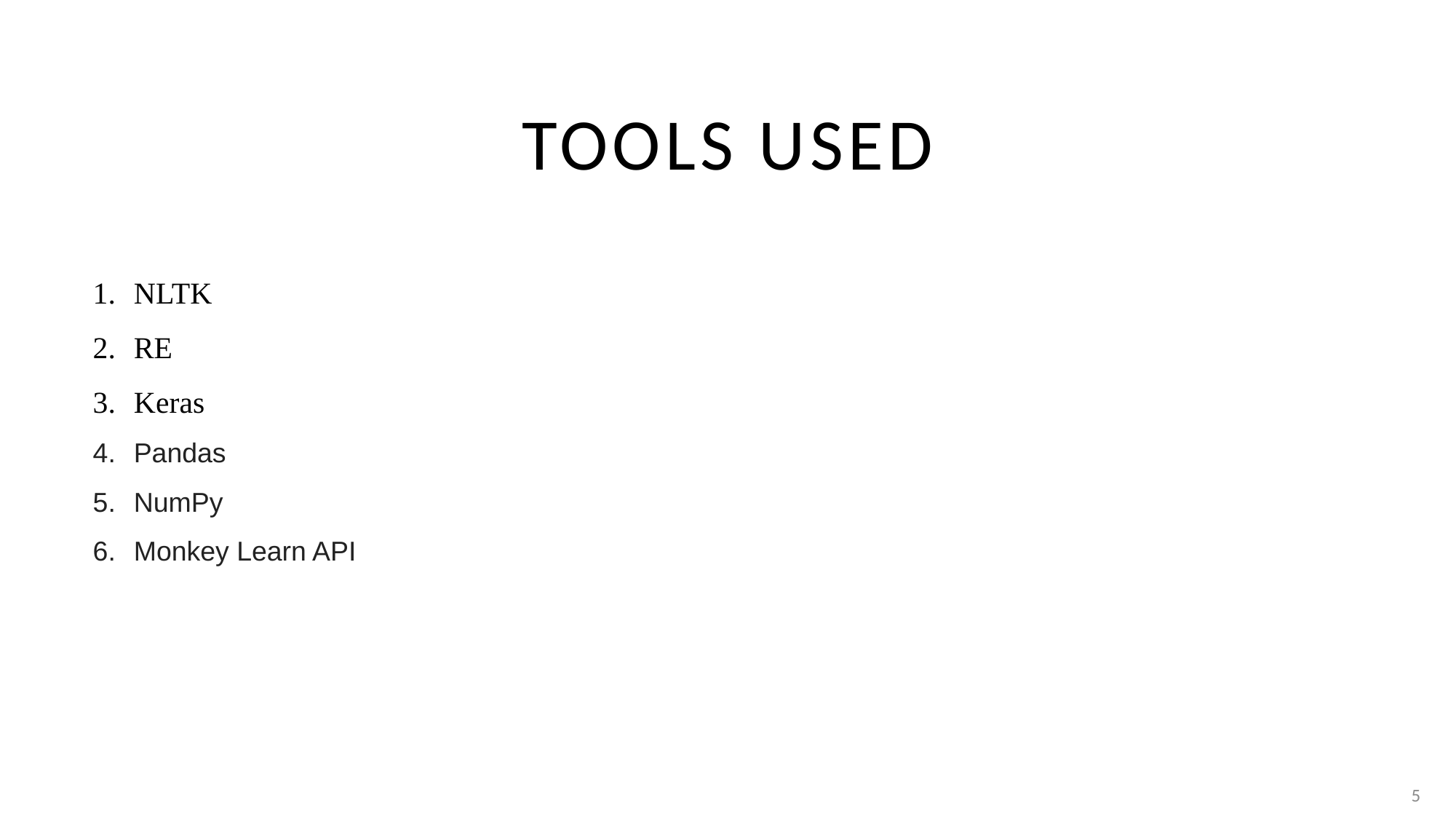

# TOOLS USED
NLTK
RE
Keras
Pandas
NumPy
Monkey Learn API
5